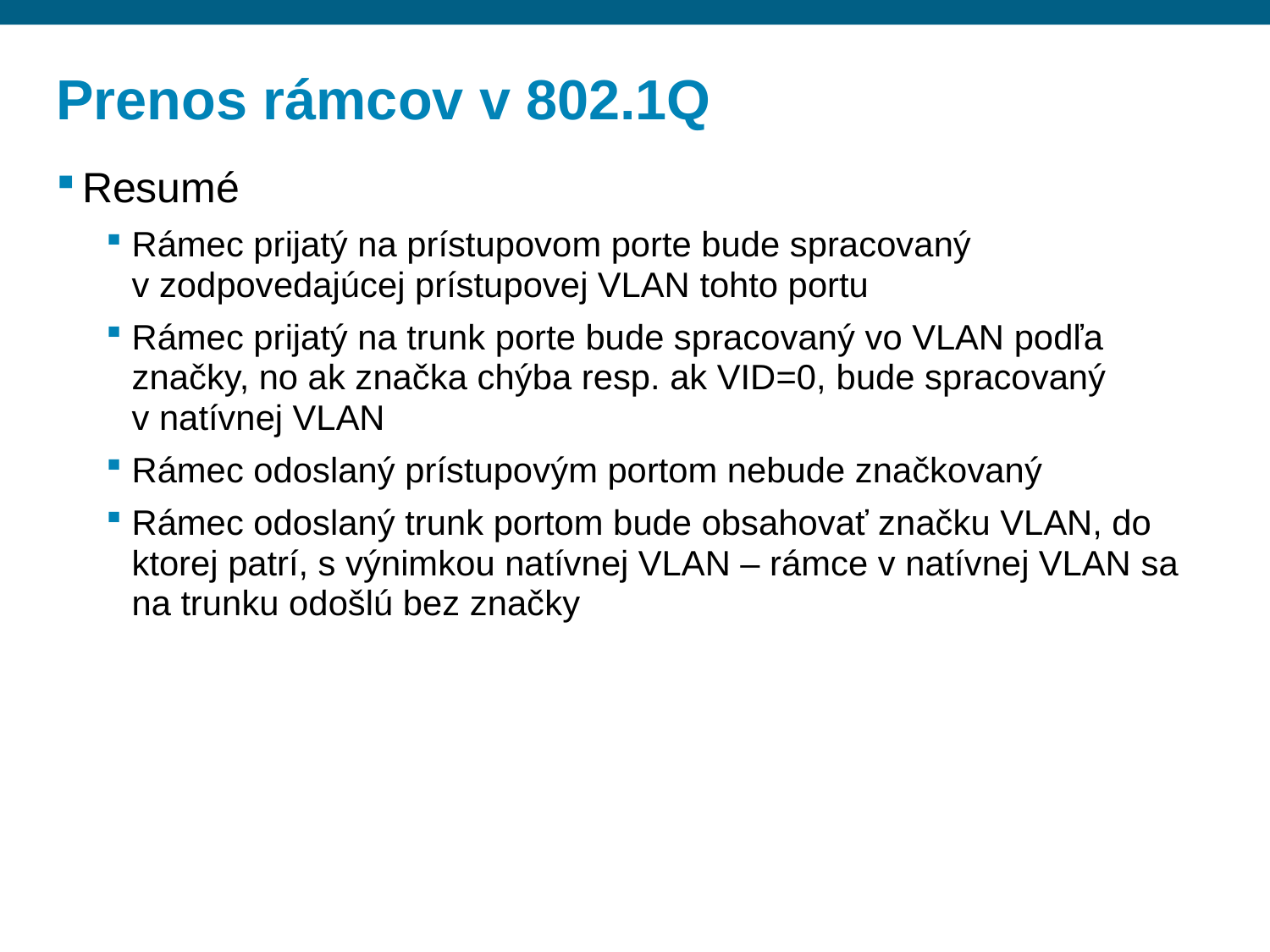

# Prenos rámcov v 802.1Q
Resumé
Rámec prijatý na prístupovom porte bude spracovaný v zodpovedajúcej prístupovej VLAN tohto portu
Rámec prijatý na trunk porte bude spracovaný vo VLAN podľa značky, no ak značka chýba resp. ak VID=0, bude spracovaný v natívnej VLAN
Rámec odoslaný prístupovým portom nebude značkovaný
Rámec odoslaný trunk portom bude obsahovať značku VLAN, do ktorej patrí, s výnimkou natívnej VLAN – rámce v natívnej VLAN sa na trunku odošlú bez značky